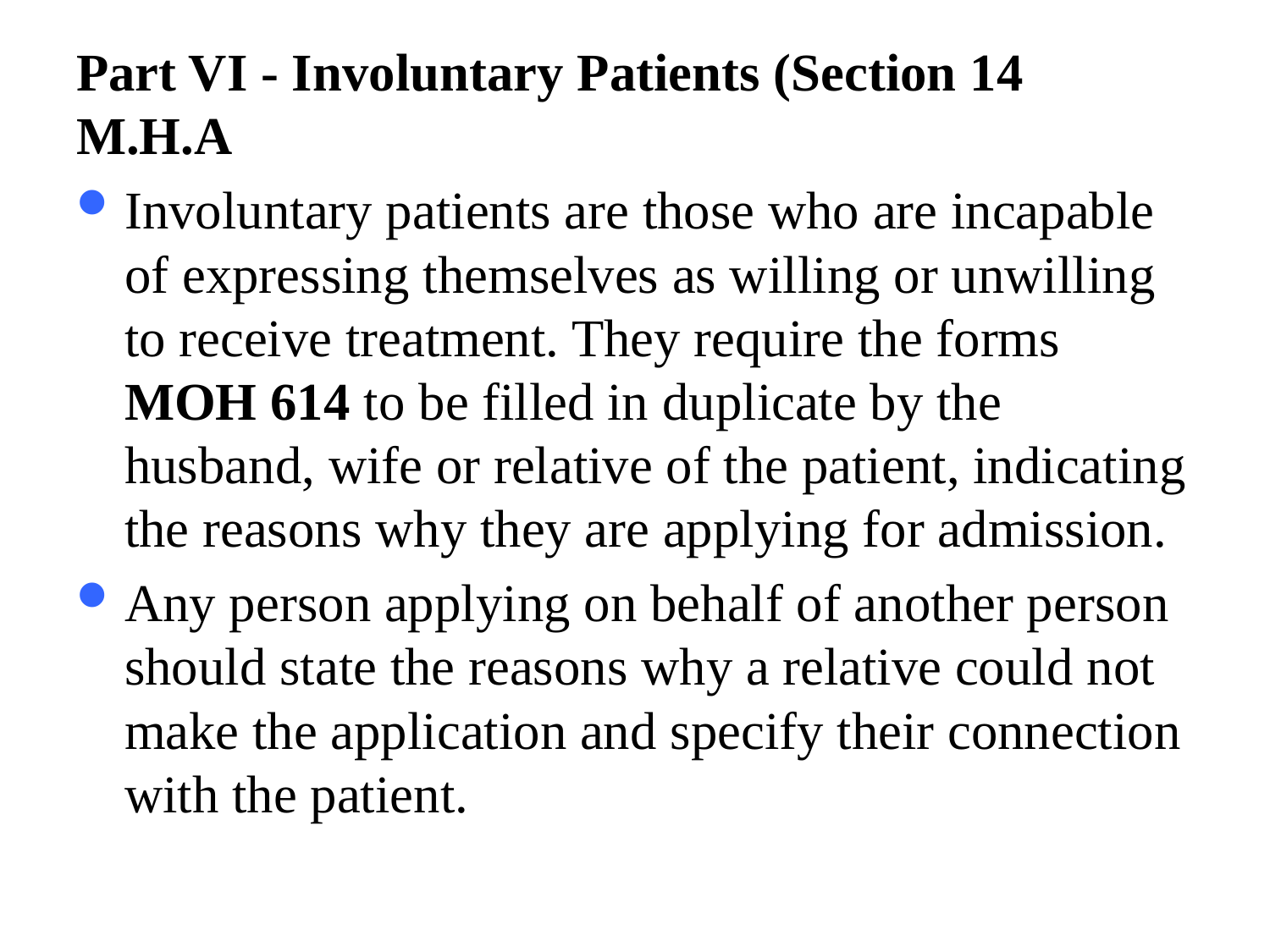

Part VI - Involuntary Patients (Section 14 M.H.A
Involuntary patients are those who are incapable of expressing themselves as willing or unwilling to receive treatment. They require the forms MOH 614 to be filled in duplicate by the husband, wife or relative of the patient, indicating the reasons why they are applying for admission.
Any person applying on behalf of another person should state the reasons why a relative could not make the application and specify their connection with the patient.